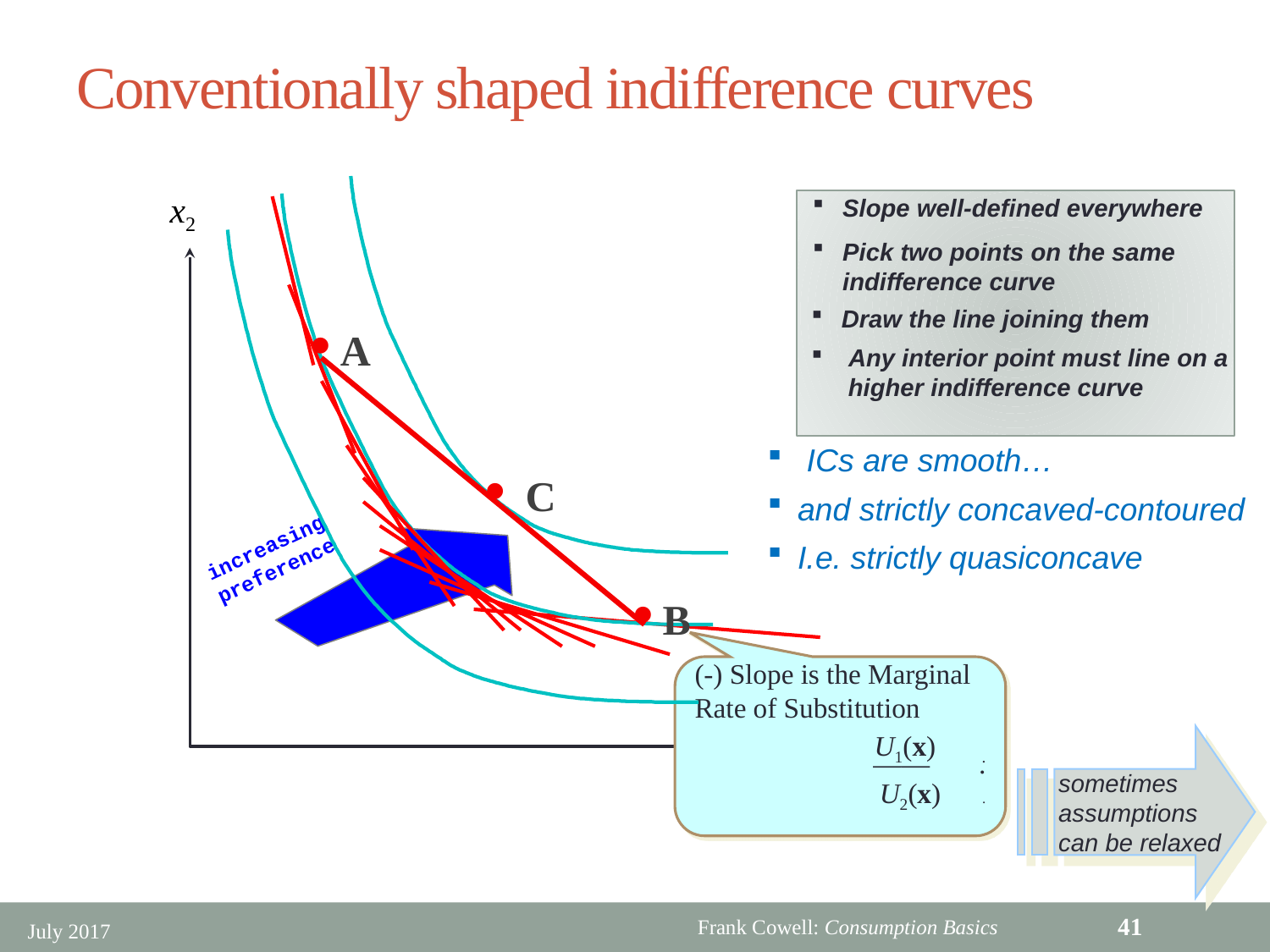

# Conventionally shaped indifference curves

Slope well-defined everywhere
x2

x1

Pick two points on the same indifference curve

Draw the line joining them
A
 Any interior point must line on a  higher indifference curve

 ICs are smooth…
and strictly concaved-contoured
I.e. strictly quasiconcave

 C

increasing
preference

B

(-) Slope is the Marginal Rate of Substitution

U1(x)       .
   ——       .
U2(x)   .

sometimes assumptions can be relaxed
41
July 2017